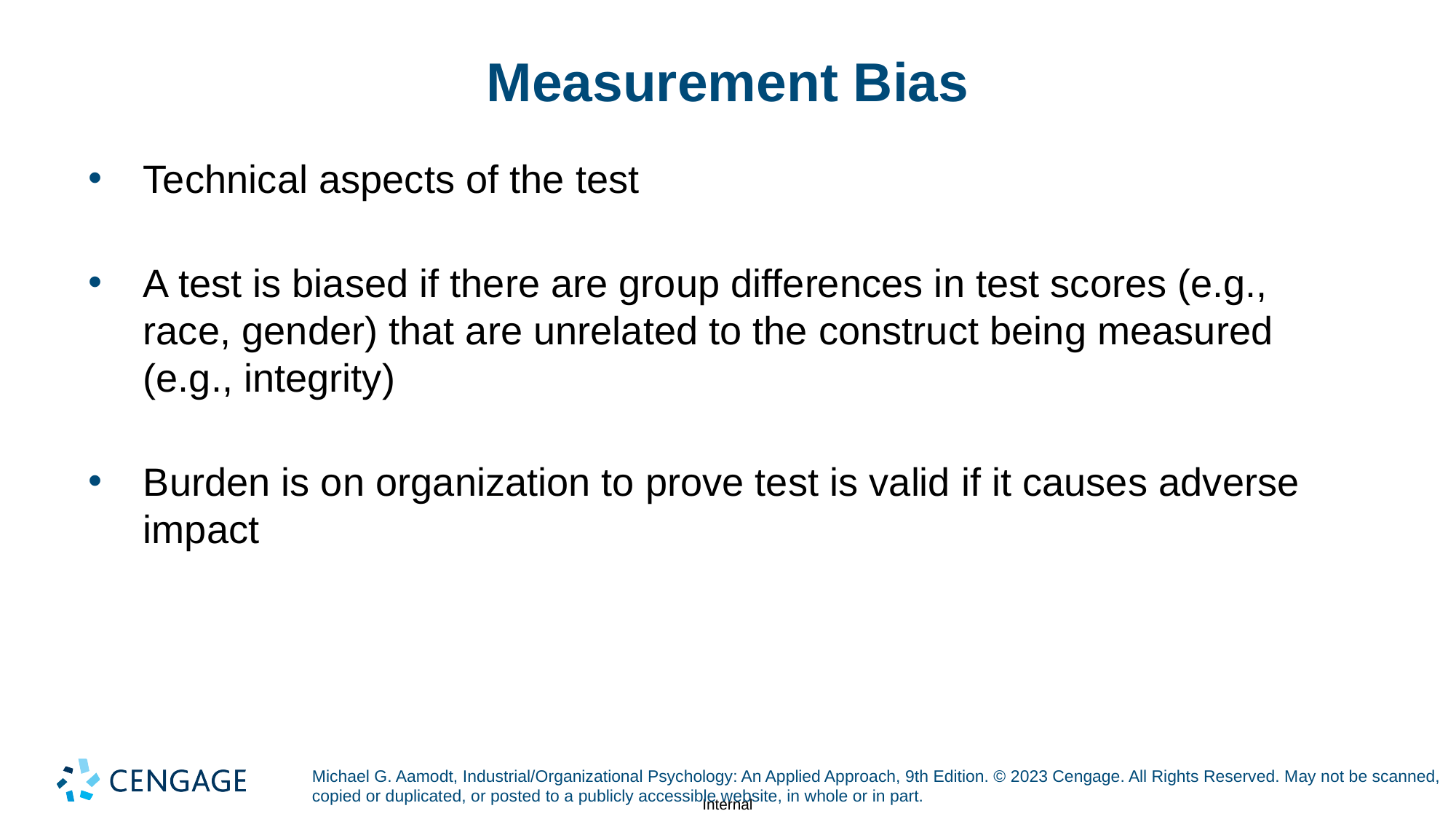

# Measurement Bias
Technical aspects of the test
A test is biased if there are group differences in test scores (e.g., race, gender) that are unrelated to the construct being measured (e.g., integrity)
Burden is on organization to prove test is valid if it causes adverse impact